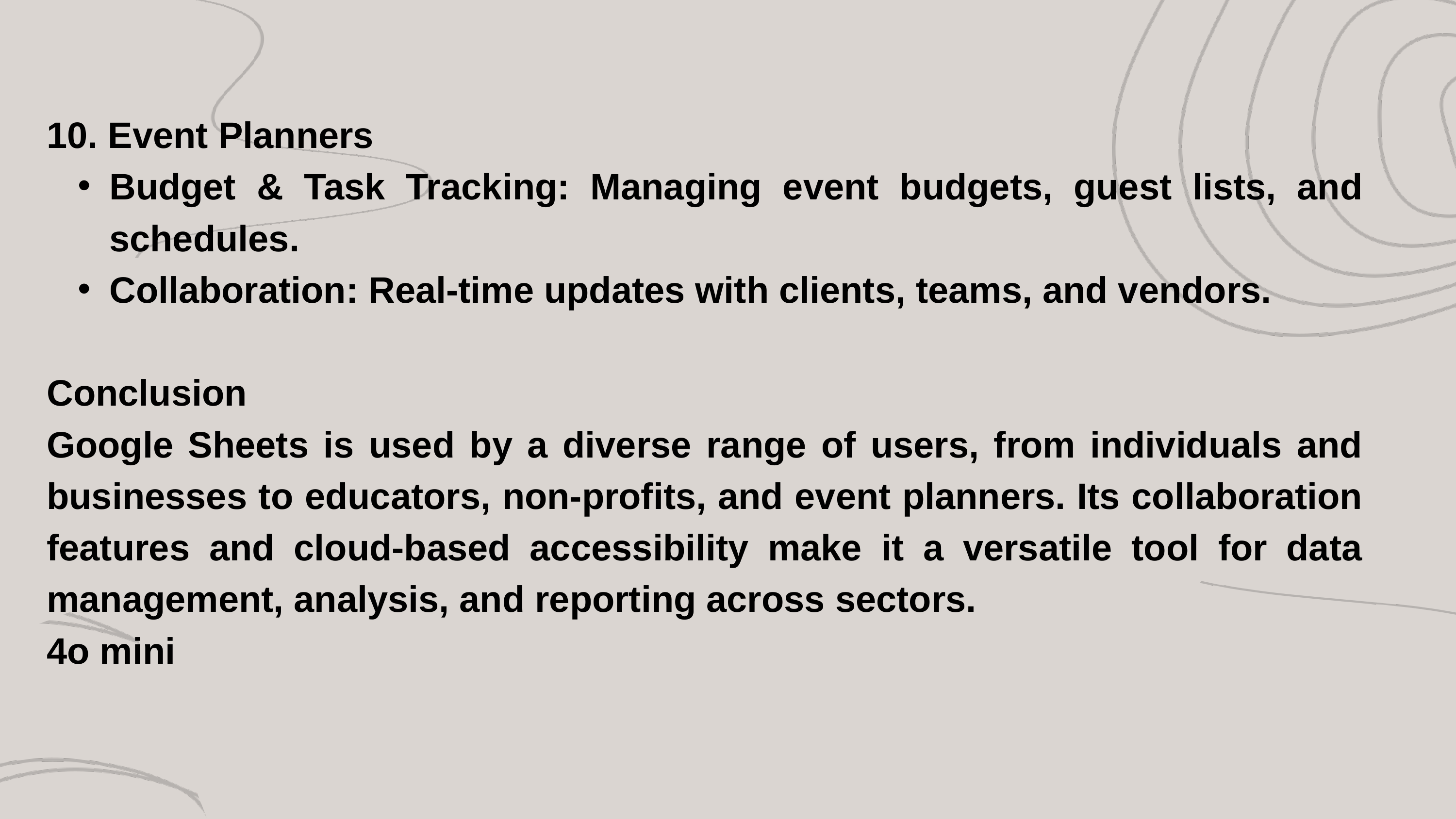

10. Event Planners
Budget & Task Tracking: Managing event budgets, guest lists, and schedules.
Collaboration: Real-time updates with clients, teams, and vendors.

Conclusion
Google Sheets is used by a diverse range of users, from individuals and businesses to educators, non-profits, and event planners. Its collaboration features and cloud-based accessibility make it a versatile tool for data management, analysis, and reporting across sectors.
4o mini